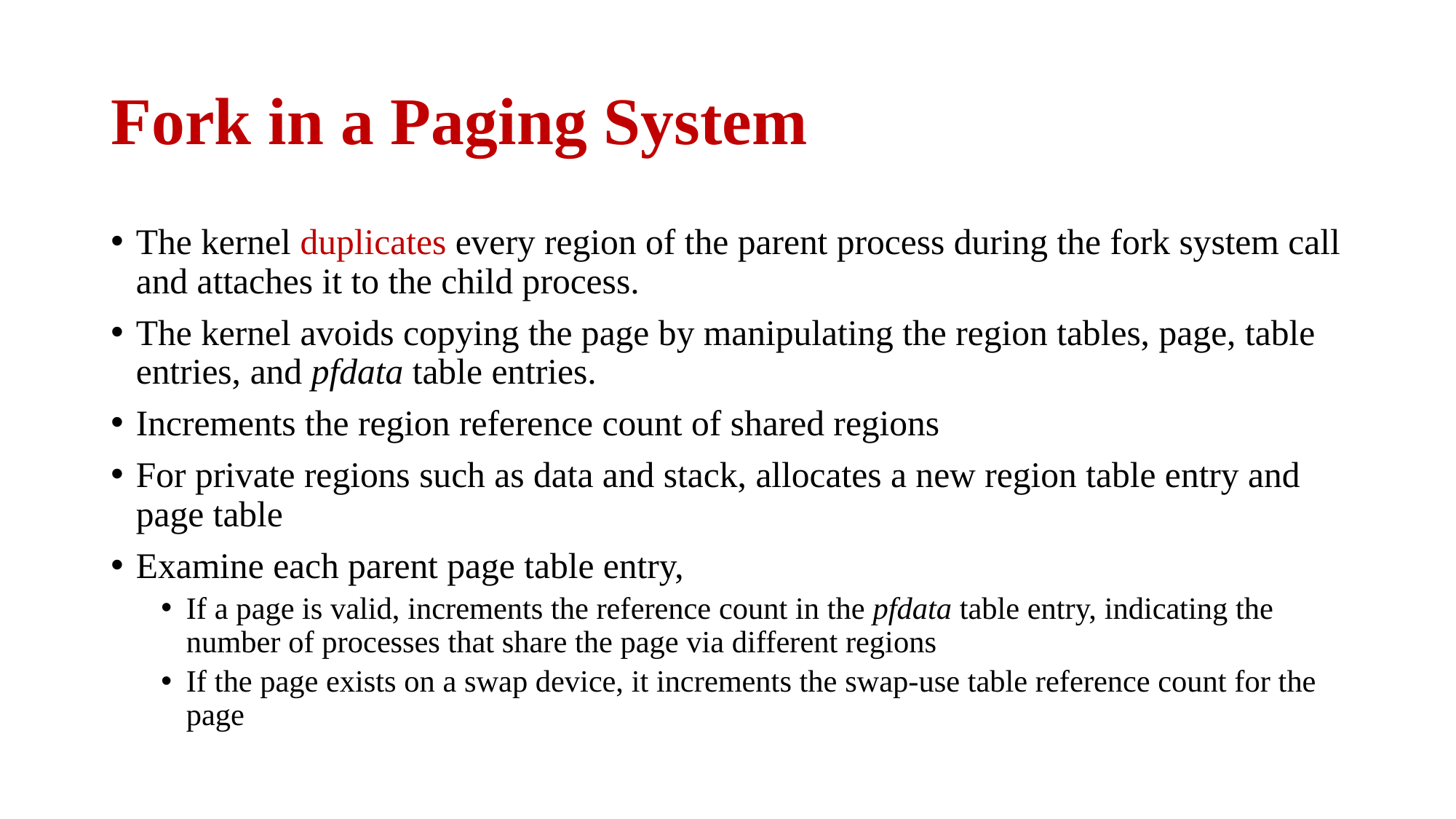

# Fork in a Paging System
The kernel duplicates every region of the parent process during the fork system call and attaches it to the child process.
The kernel avoids copying the page by manipulating the region tables, page, table entries, and pfdata table entries.
Increments the region reference count of shared regions
For private regions such as data and stack, allocates a new region table entry and page table
Examine each parent page table entry,
If a page is valid, increments the reference count in the pfdata table entry, indicating the number of processes that share the page via different regions
If the page exists on a swap device, it increments the swap-use table reference count for the page